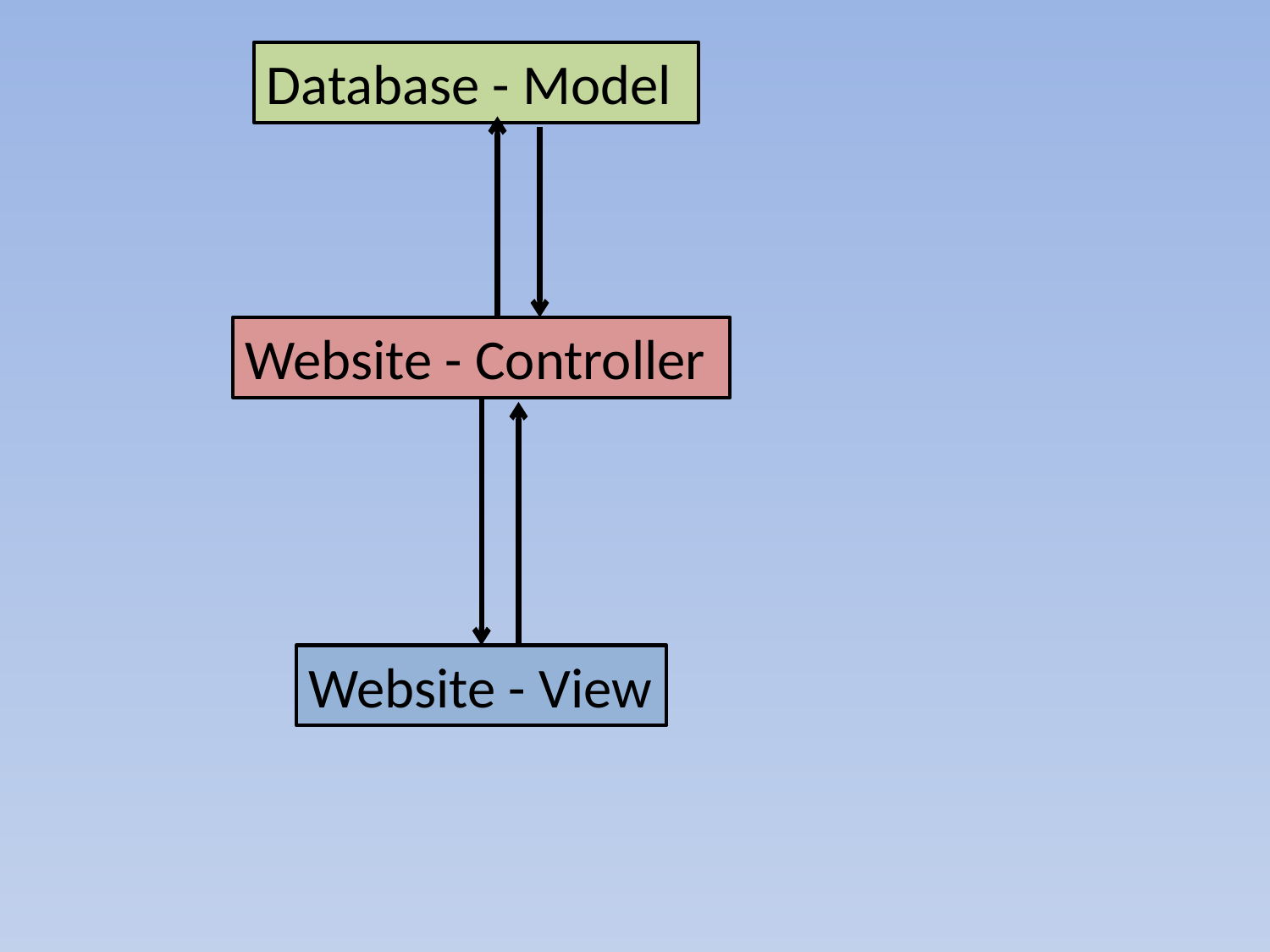

Database - Model
Website - Controller
Website - View